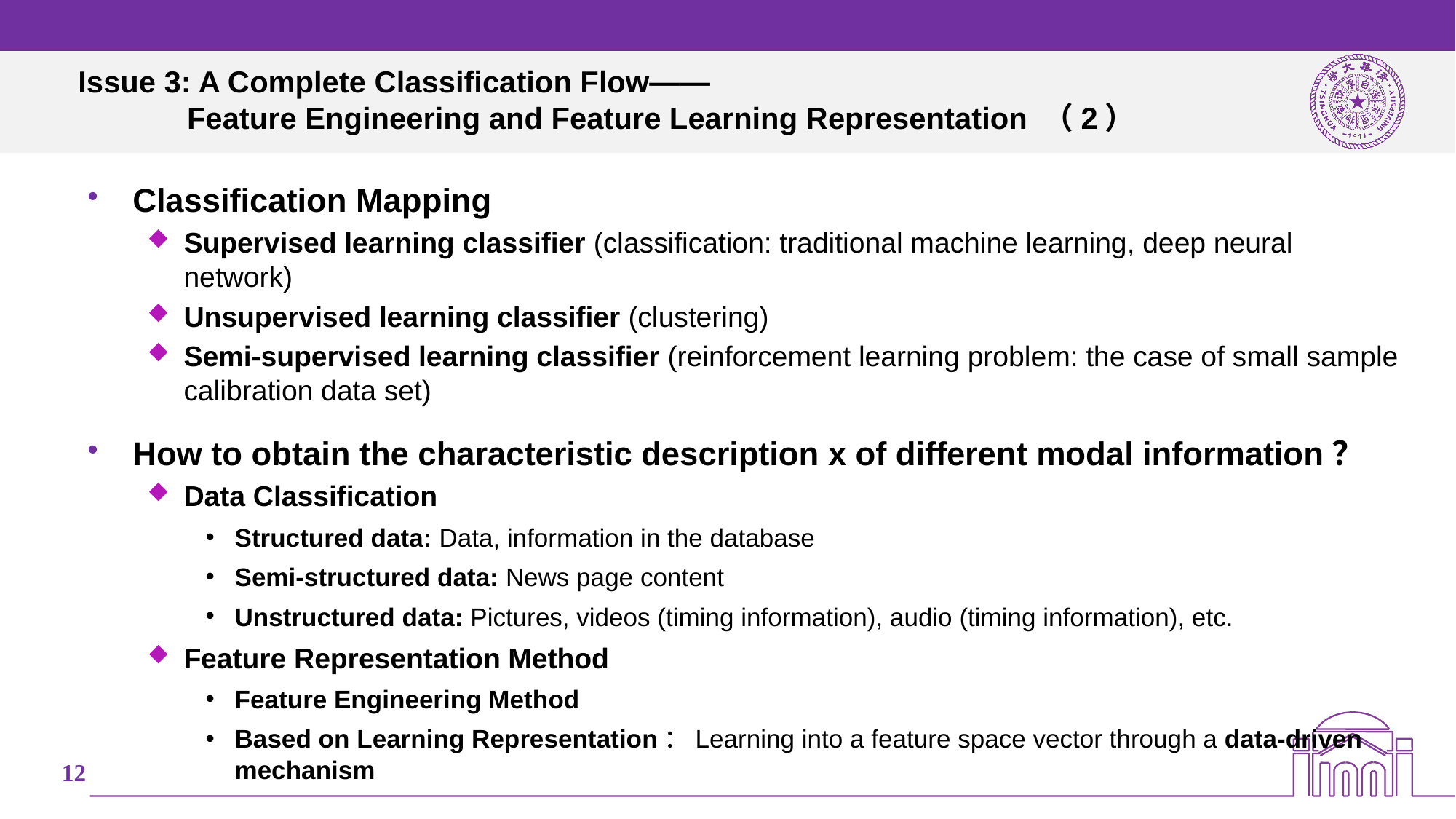

# Issue 3: A Complete Classification Flow—— Feature Engineering and Feature Learning Representation （2）
Classification Mapping
Supervised learning classifier (classification: traditional machine learning, deep neural network)
Unsupervised learning classifier (clustering)
Semi-supervised learning classifier (reinforcement learning problem: the case of small sample calibration data set)
How to obtain the characteristic description x of different modal information？
Data Classification
Structured data: Data, information in the database
Semi-structured data: News page content
Unstructured data: Pictures, videos (timing information), audio (timing information), etc.
Feature Representation Method
Feature Engineering Method
Based on Learning Representation：Learning into a feature space vector through a data-driven mechanism